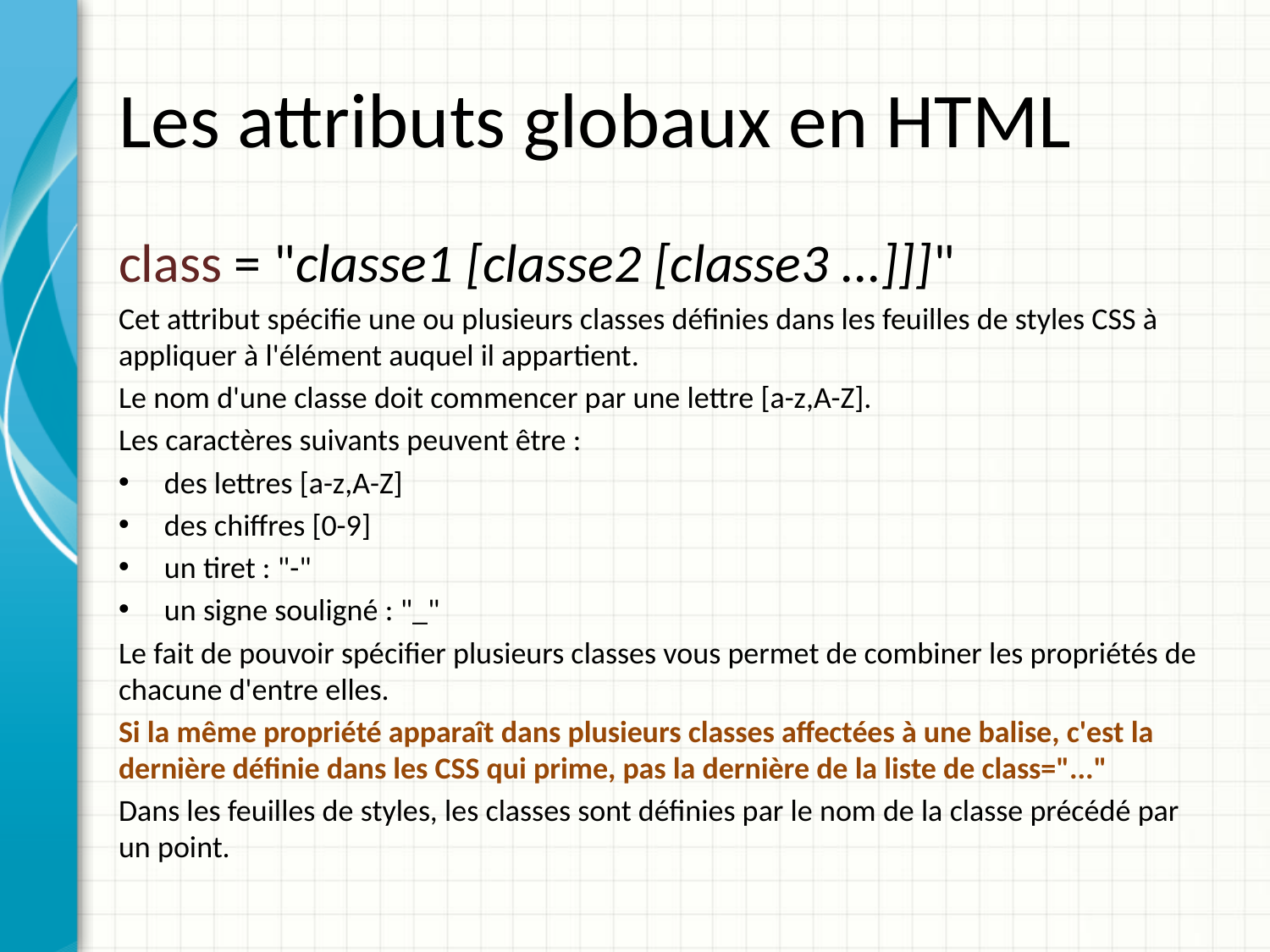

# Les attributs globaux en HTML
class = "classe1 [classe2 [classe3 ...]]]"
Cet attribut spécifie une ou plusieurs classes définies dans les feuilles de styles CSS à appliquer à l'élément auquel il appartient.
Le nom d'une classe doit commencer par une lettre [a-z,A-Z].
Les caractères suivants peuvent être :
des lettres [a-z,A-Z]
des chiffres [0-9]
un tiret : "-"
un signe souligné : "_"
Le fait de pouvoir spécifier plusieurs classes vous permet de combiner les propriétés de chacune d'entre elles.
Si la même propriété apparaît dans plusieurs classes affectées à une balise, c'est la dernière définie dans les CSS qui prime, pas la dernière de la liste de class="..."
Dans les feuilles de styles, les classes sont définies par le nom de la classe précédé par un point.